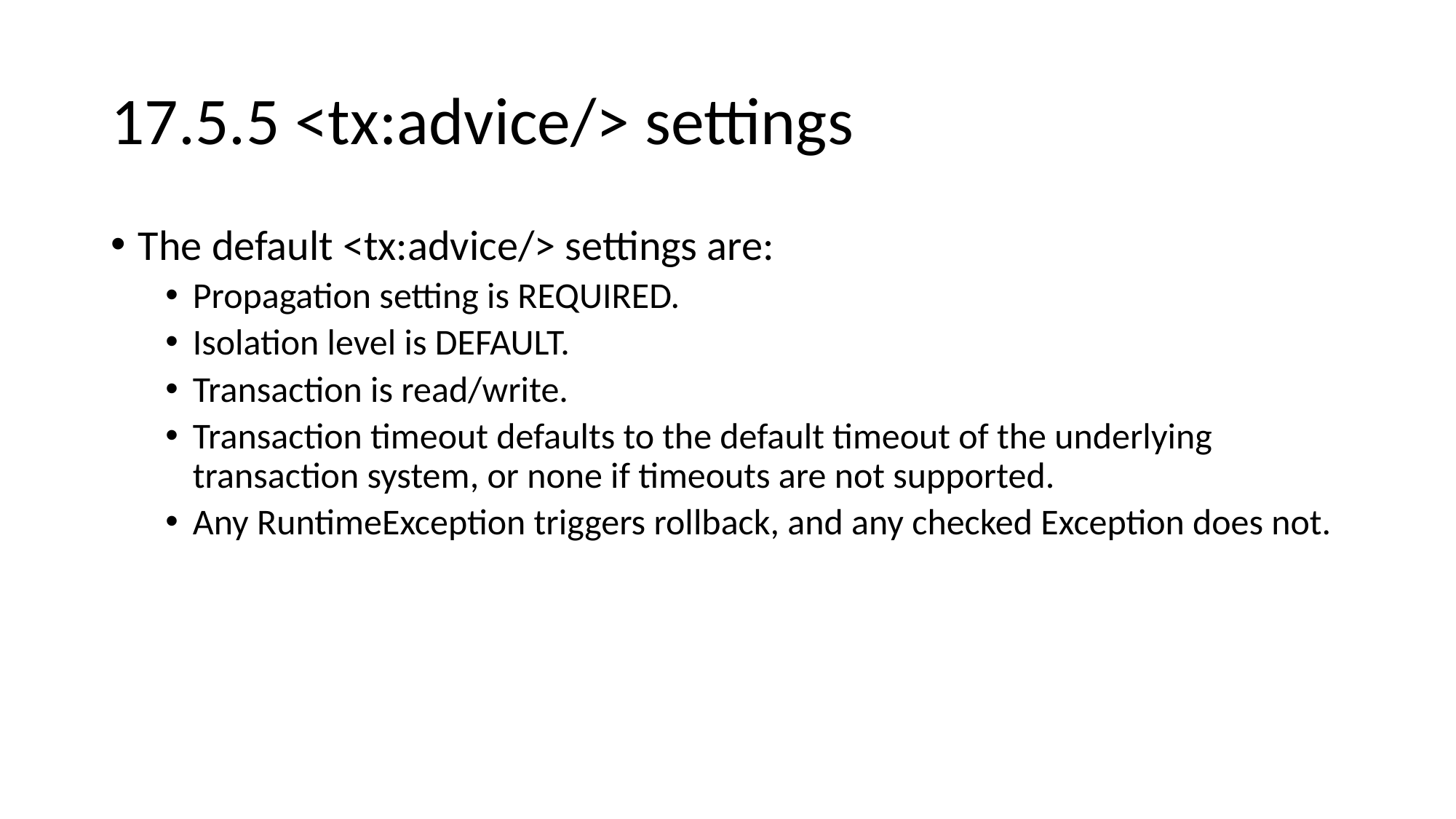

# 17.5.5 <tx:advice/> settings
The default <tx:advice/> settings are:
Propagation setting is REQUIRED.
Isolation level is DEFAULT.
Transaction is read/write.
Transaction timeout defaults to the default timeout of the underlying transaction system, or none if timeouts are not supported.
Any RuntimeException triggers rollback, and any checked Exception does not.